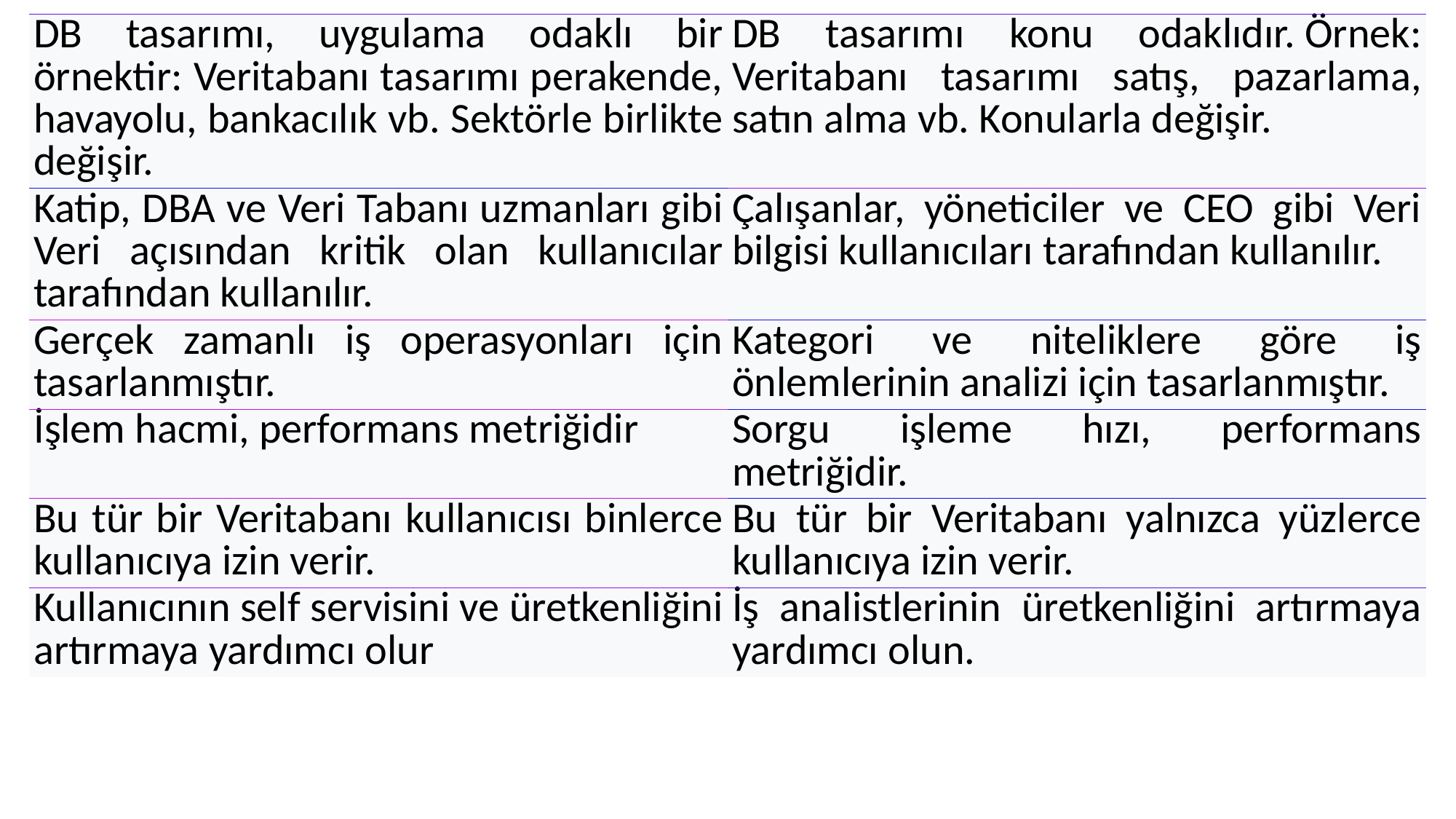

| DB tasarımı, uygulama odaklı bir örnektir: Veritabanı tasarımı perakende, havayolu, bankacılık vb. Sektörle birlikte değişir. | DB tasarımı konu odaklıdır. Örnek: Veritabanı tasarımı satış, pazarlama, satın alma vb. Konularla değişir. |
| --- | --- |
| Katip, DBA ve Veri Tabanı uzmanları gibi Veri açısından kritik olan kullanıcılar tarafından kullanılır. | Çalışanlar, yöneticiler ve CEO gibi Veri bilgisi kullanıcıları tarafından kullanılır. |
| Gerçek zamanlı iş operasyonları için tasarlanmıştır. | Kategori ve niteliklere göre iş önlemlerinin analizi için tasarlanmıştır. |
| İşlem hacmi, performans metriğidir | Sorgu işleme hızı, performans metriğidir. |
| Bu tür bir Veritabanı kullanıcısı binlerce kullanıcıya izin verir. | Bu tür bir Veritabanı yalnızca yüzlerce kullanıcıya izin verir. |
| Kullanıcının self servisini ve üretkenliğini artırmaya yardımcı olur | İş analistlerinin üretkenliğini artırmaya yardımcı olun. |
#